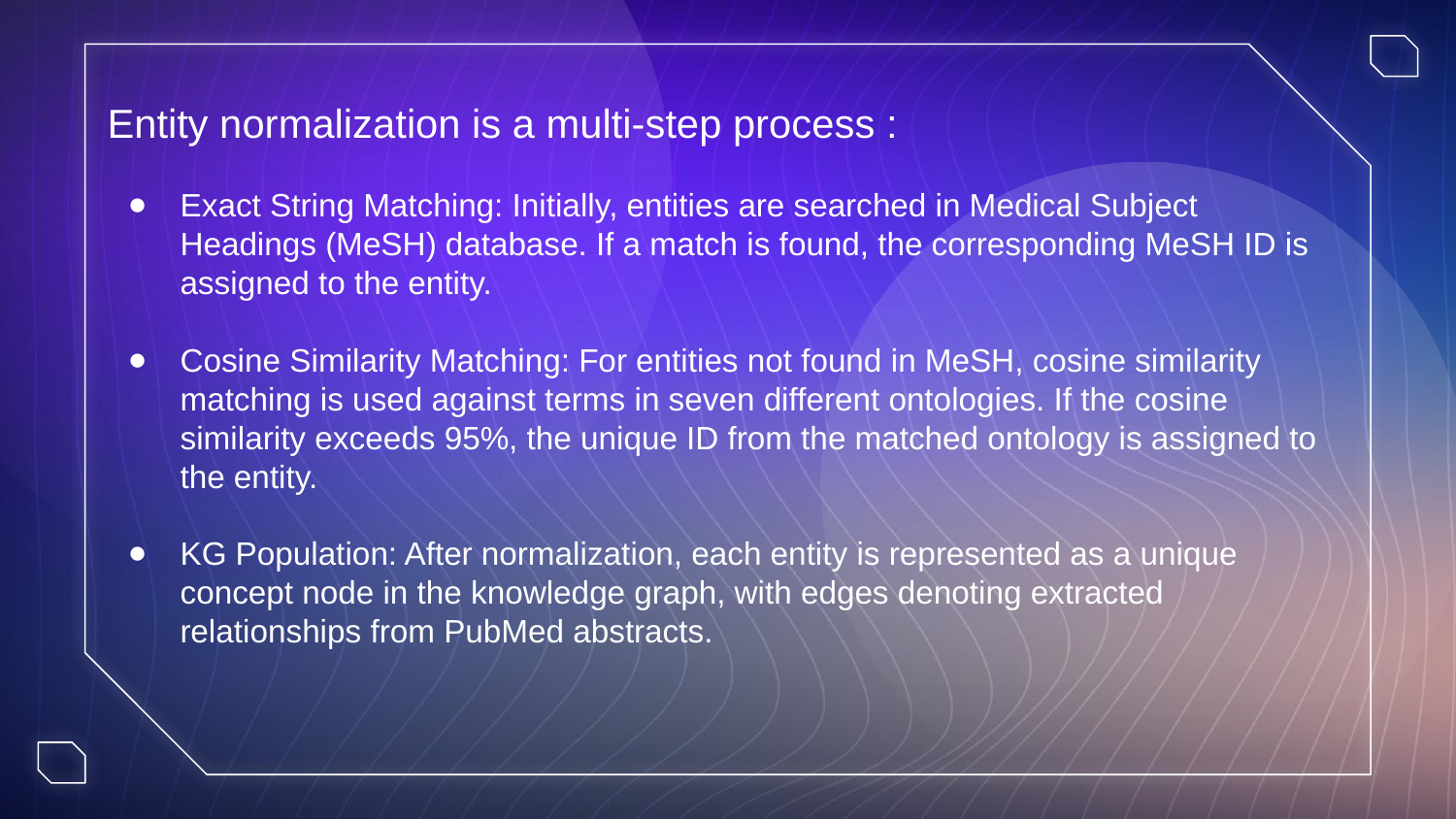

Entity normalization is a multi-step process :

Exact String Matching: Initially, entities are searched in Medical Subject Headings (MeSH) database. If a match is found, the corresponding MeSH ID is assigned to the entity.

Cosine Similarity Matching: For entities not found in MeSH, cosine similarity matching is used against terms in seven different ontologies. If the cosine similarity exceeds 95%, the unique ID from the matched ontology is assigned to the entity.

KG Population: After normalization, each entity is represented as a unique concept node in the knowledge graph, with edges denoting extracted relationships from PubMed abstracts.